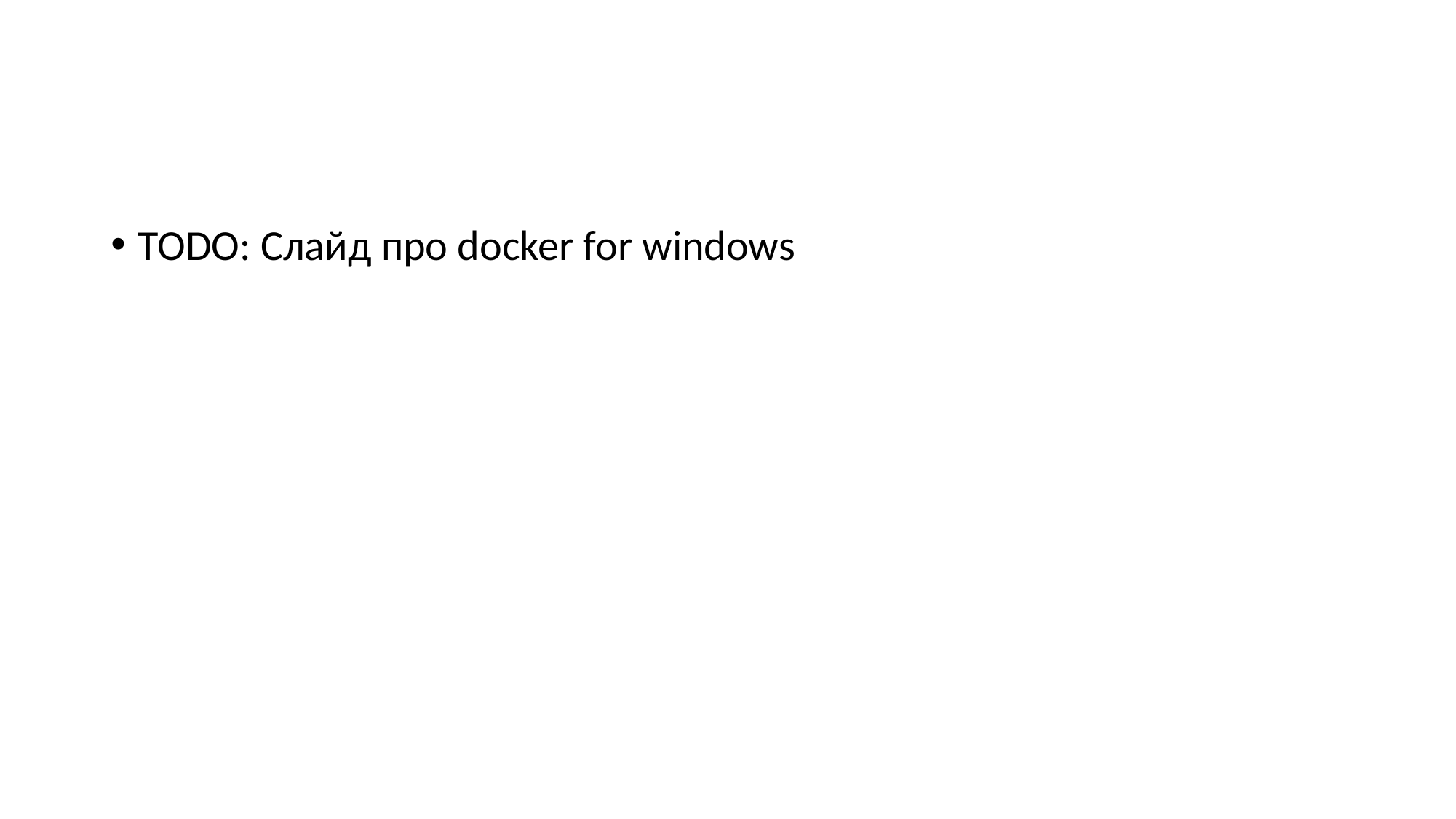

#
TODO: Слайд про docker for windows